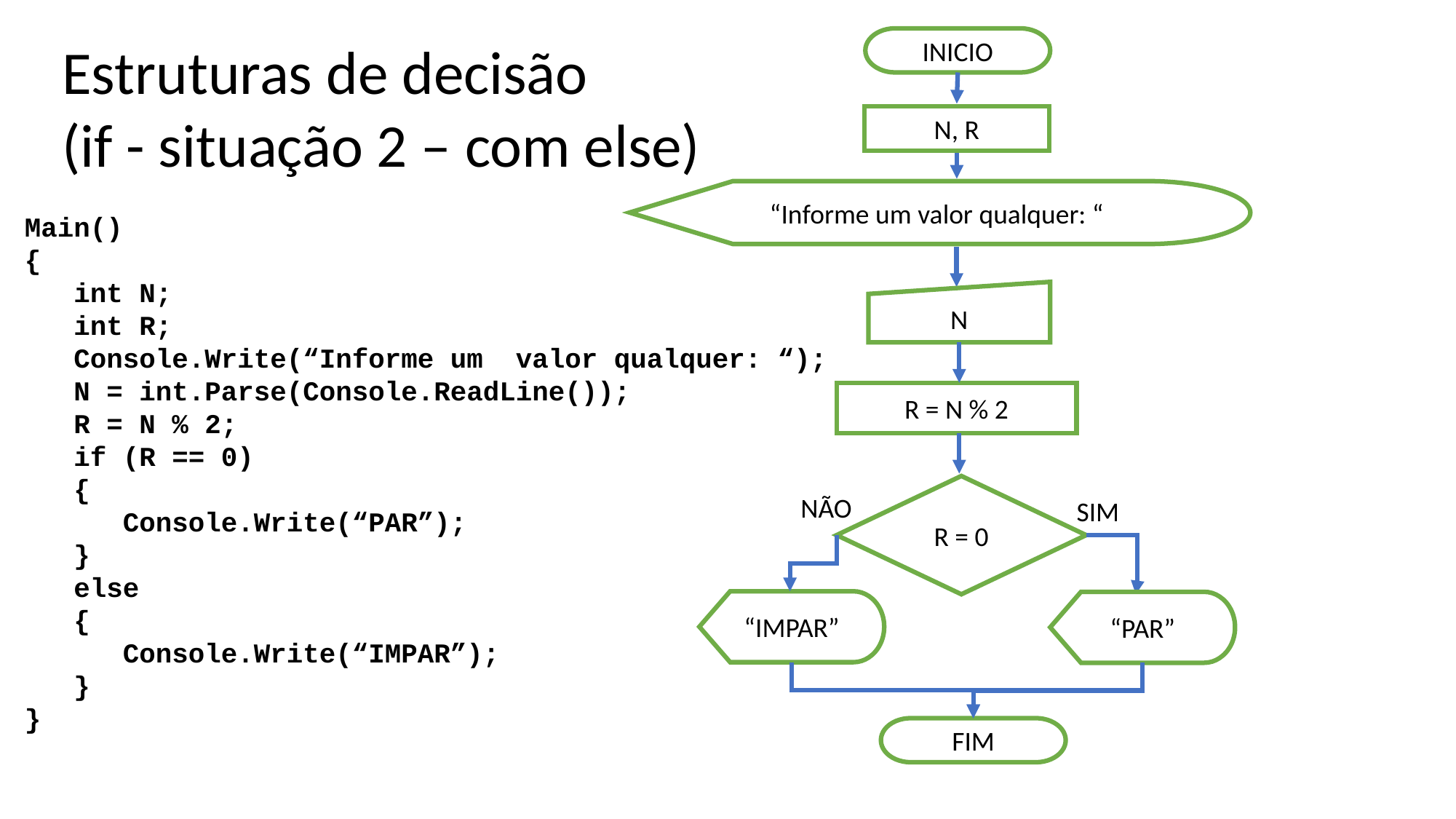

Estruturas de decisão
(if - situação 2 – com else)
INICIO
N, R
“Informe um valor qualquer: “
Main()
{
   int N;
   int R;
   Console.Write(“Informe um  valor qualquer: “);
   N = int.Parse(Console.ReadLine());
   R = N % 2;
   if (R == 0)
   {
      Console.Write(“PAR”);
   }
   else
   {
      Console.Write(“IMPAR”);
   }
}

N
R = N % 2
R = 0
NÃO
SIM
“IMPAR”
“PAR”
FIM